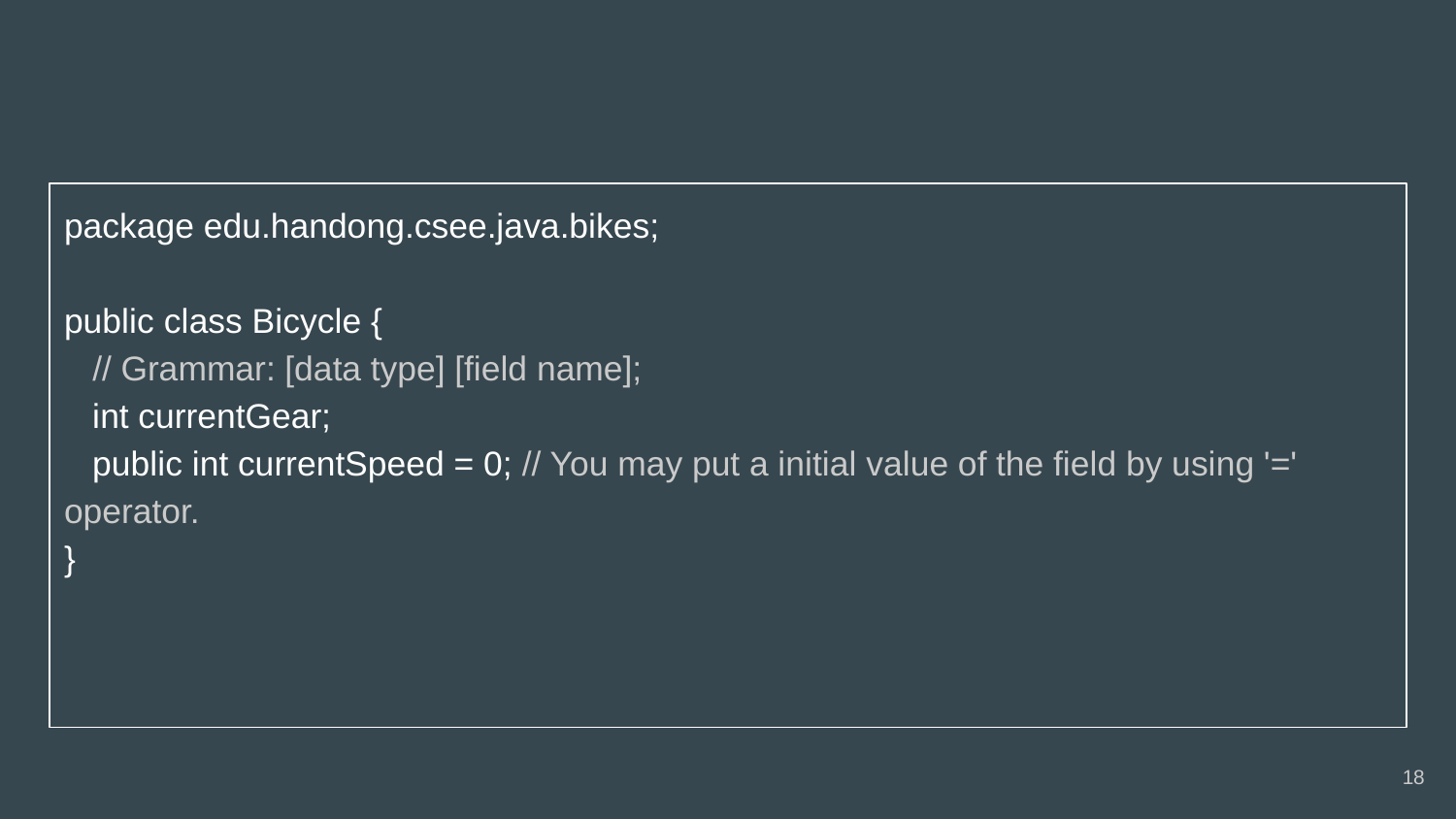

package edu.handong.csee.java.bikes;
public class Bicycle {
   // Grammar: [data type] [field name];
   int currentGear;
   public int currentSpeed = 0; // You may put a initial value of the field by using '=' operator.
}
18